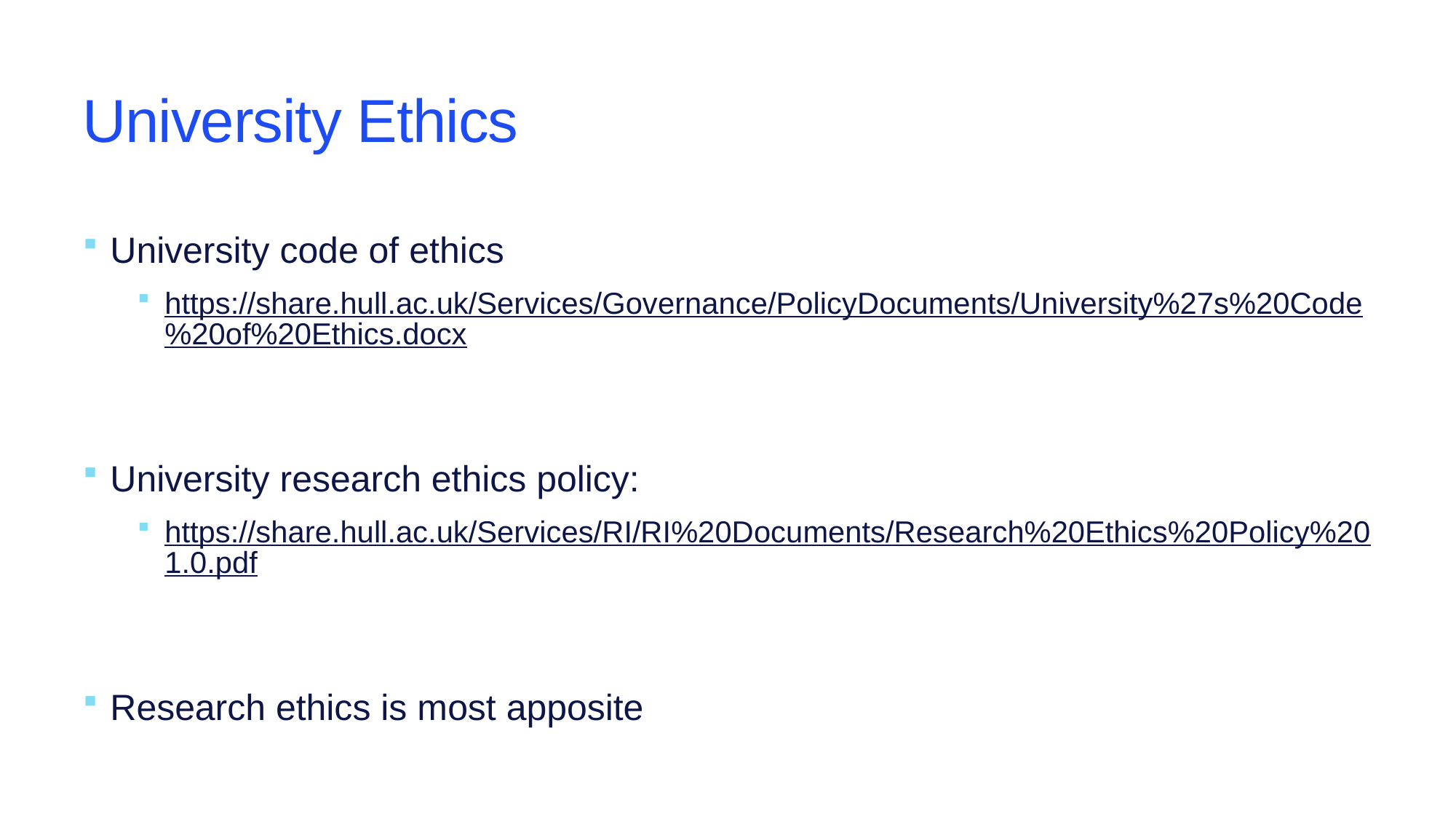

# University Ethics
University code of ethics
https://share.hull.ac.uk/Services/Governance/PolicyDocuments/University%27s%20Code%20of%20Ethics.docx

University research ethics policy:
https://share.hull.ac.uk/Services/RI/RI%20Documents/Research%20Ethics%20Policy%201.0.pdf

Research ethics is most apposite